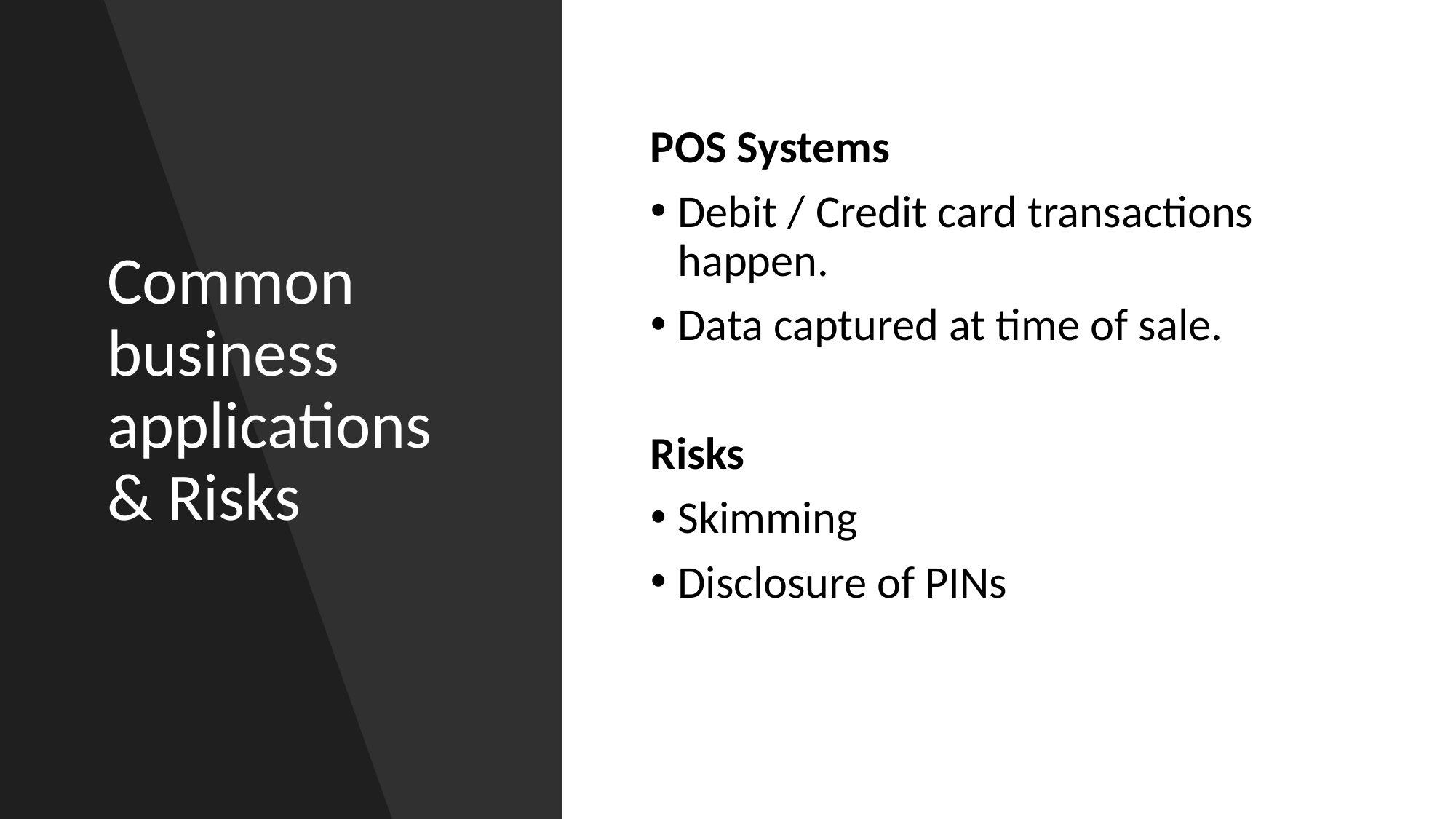

# Common business applications & Risks
POS Systems
Debit / Credit card transactions happen.
Data captured at time of sale.

Risks
Skimming
Disclosure of PINs